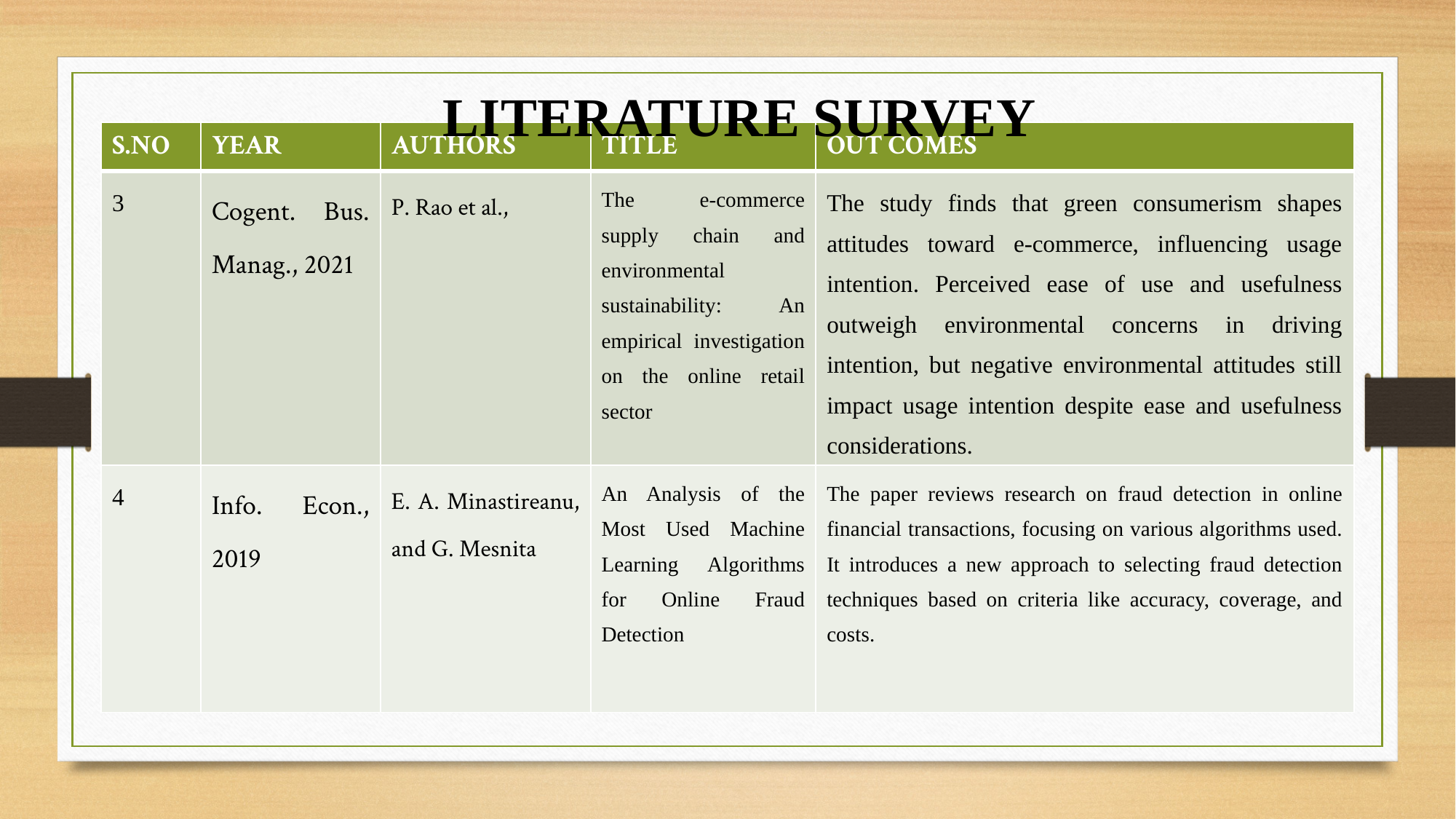

LITERATURE SURVEY
| S.NO | YEAR | AUTHORS | TITLE | OUT COMES |
| --- | --- | --- | --- | --- |
| 3 | Cogent. Bus. Manag., 2021 | P. Rao et al., | The e-commerce supply chain and environmental sustainability: An empirical investigation on the online retail sector | The study finds that green consumerism shapes attitudes toward e-commerce, influencing usage intention. Perceived ease of use and usefulness outweigh environmental concerns in driving intention, but negative environmental attitudes still impact usage intention despite ease and usefulness considerations. |
| 4 | Info. Econ., 2019 | E. A. Minastireanu, and G. Mesnita | An Analysis of the Most Used Machine Learning Algorithms for Online Fraud Detection | The paper reviews research on fraud detection in online financial transactions, focusing on various algorithms used. It introduces a new approach to selecting fraud detection techniques based on criteria like accuracy, coverage, and costs. |